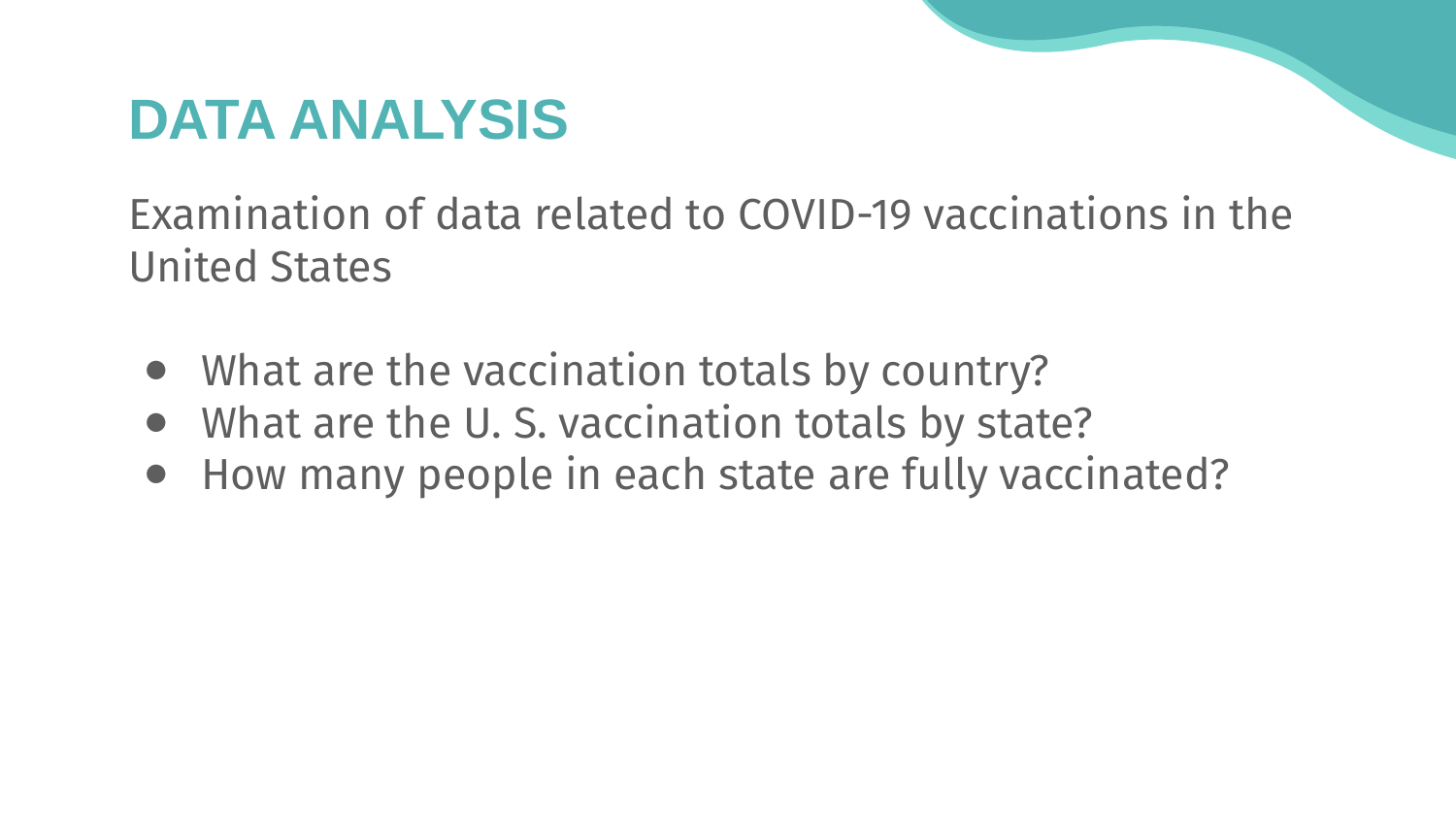

# DATA ANALYSIS
Examination of data related to COVID-19 vaccinations in the United States

What are the vaccination totals by country?
What are the U. S. vaccination totals by state?
How many people in each state are fully vaccinated?